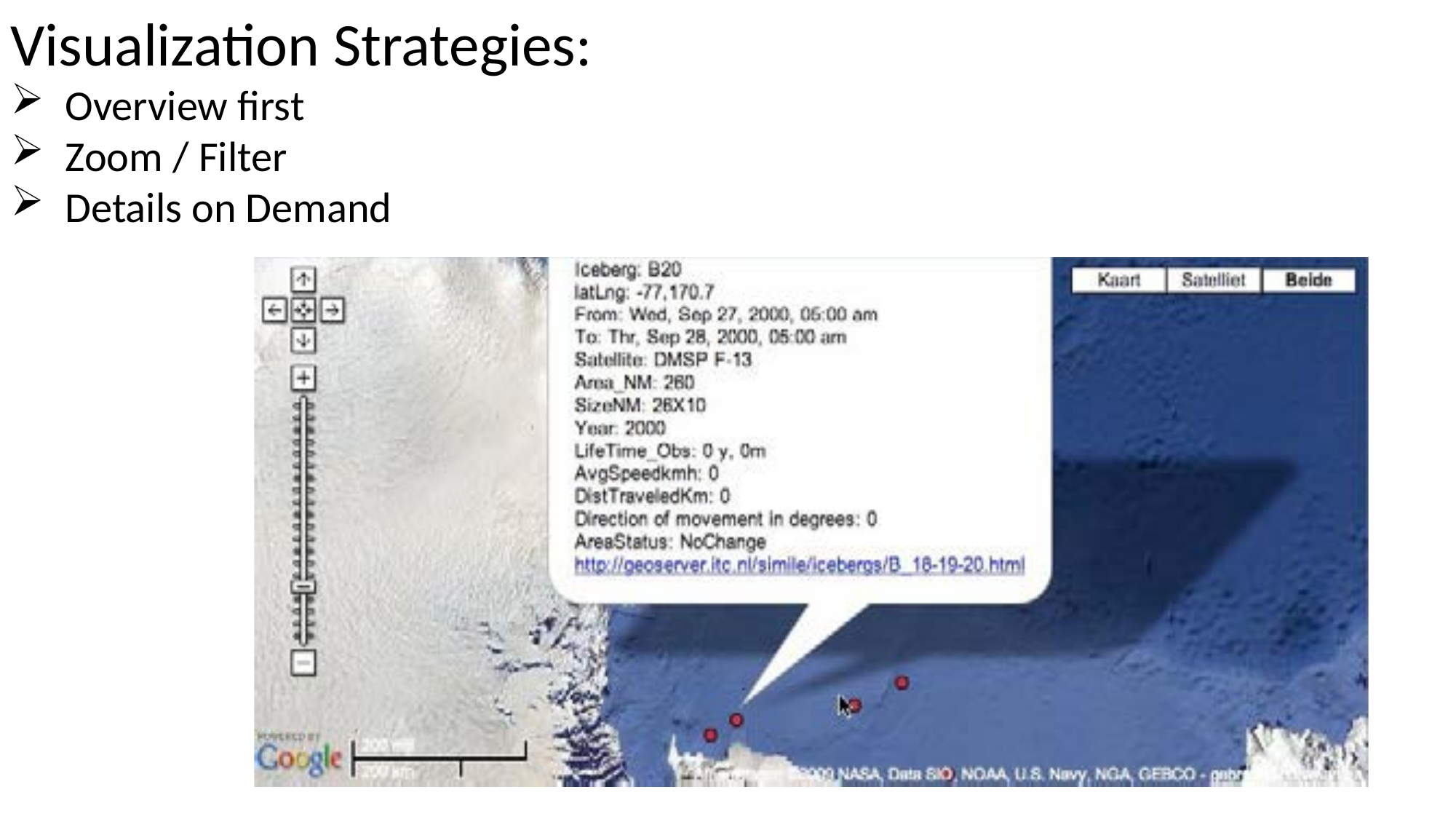

Visualization Strategies:
Overview first
Zoom / Filter
Details on Demand